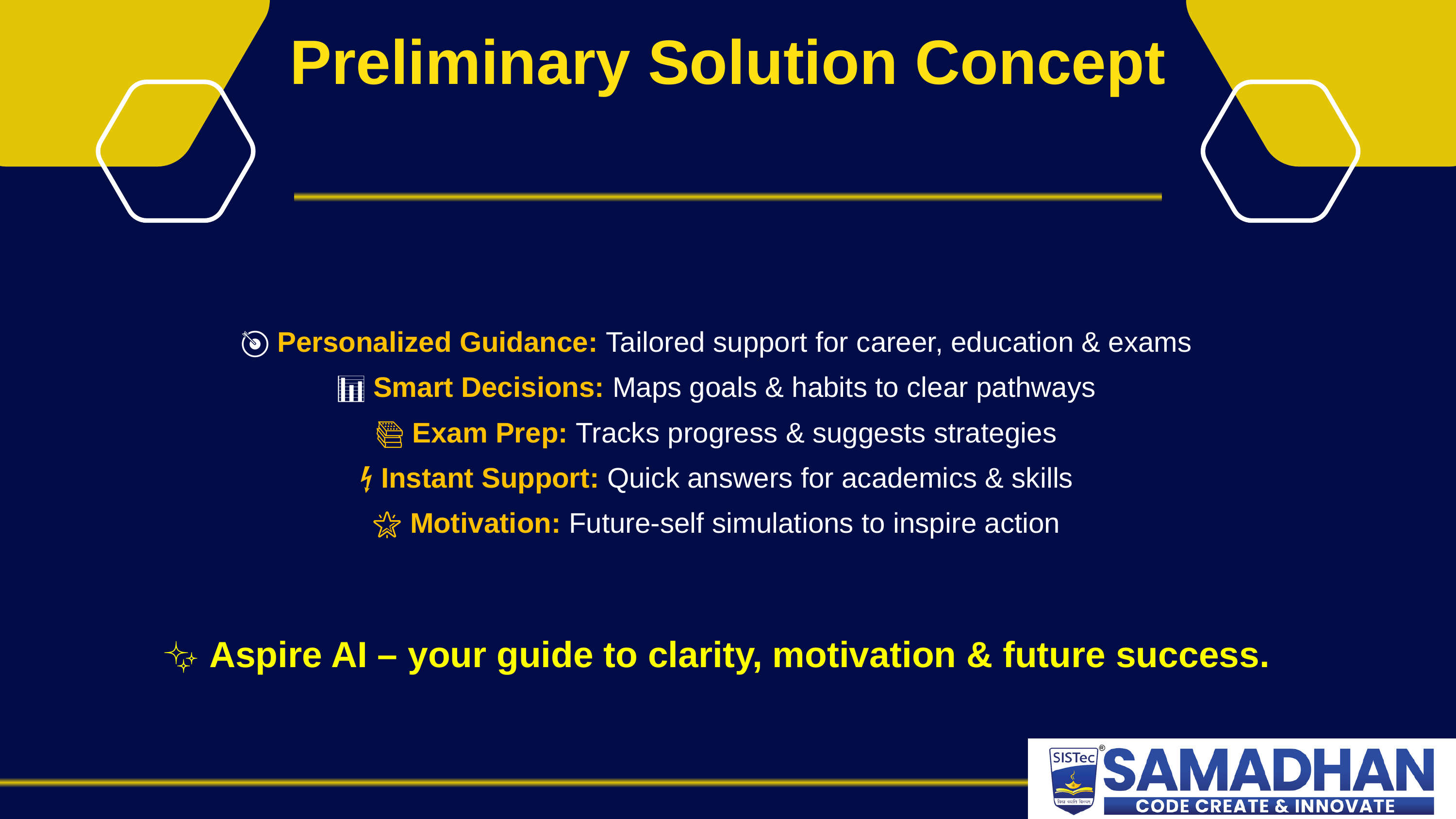

Preliminary Solution Concept

🎯 Personalized Guidance: Tailored support for career, education & exams
📊 Smart Decisions: Maps goals & habits to clear pathways
📚 Exam Prep: Tracks progress & suggests strategies
⚡ Instant Support: Quick answers for academics & skills
🌟 Motivation: Future-self simulations to inspire action

✨ Aspire AI – your guide to clarity, motivation & future success.